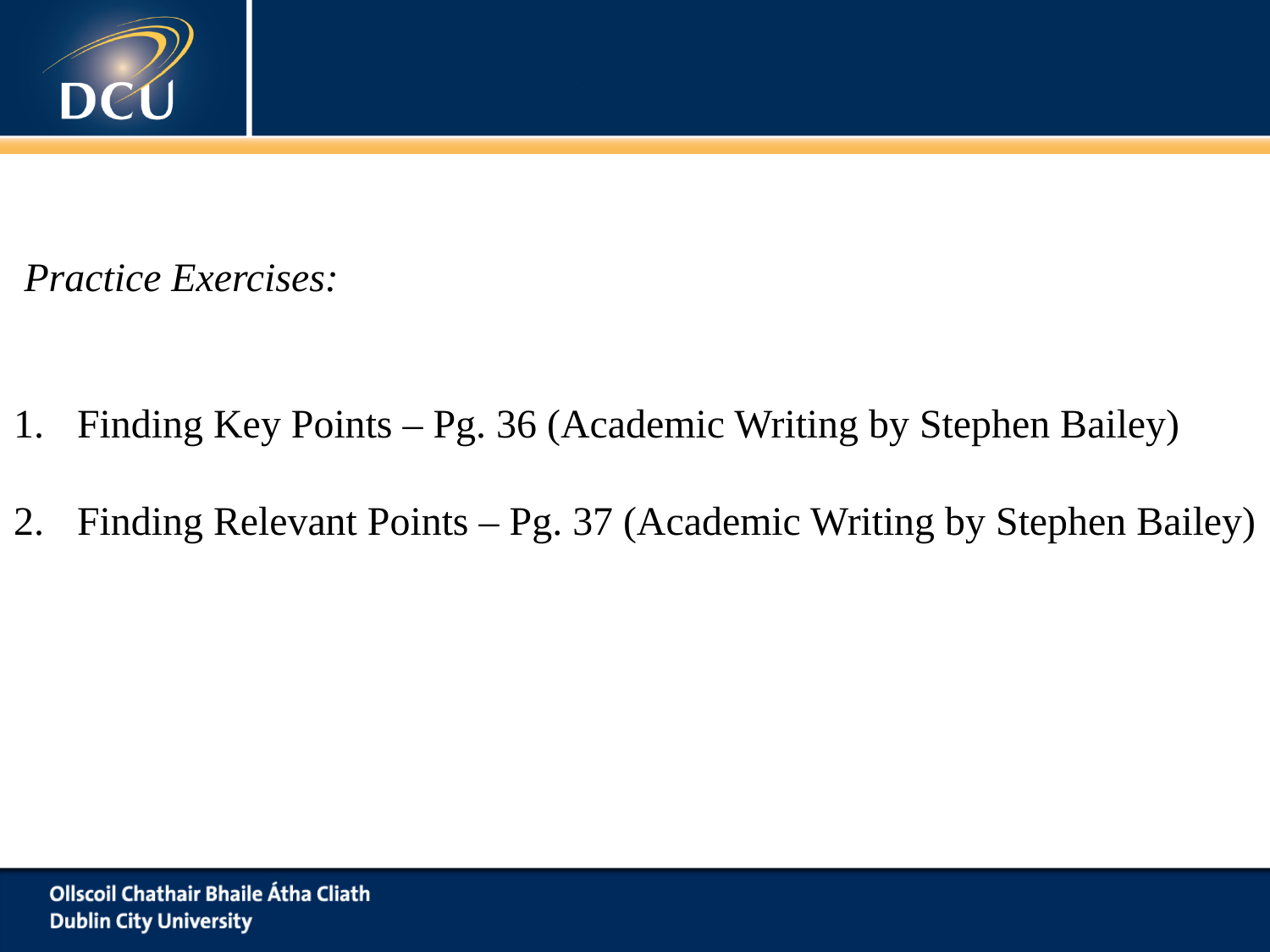

Practice Exercises:

Finding Key Points – Pg. 36 (Academic Writing by Stephen Bailey)

Finding Relevant Points – Pg. 37 (Academic Writing by Stephen Bailey)